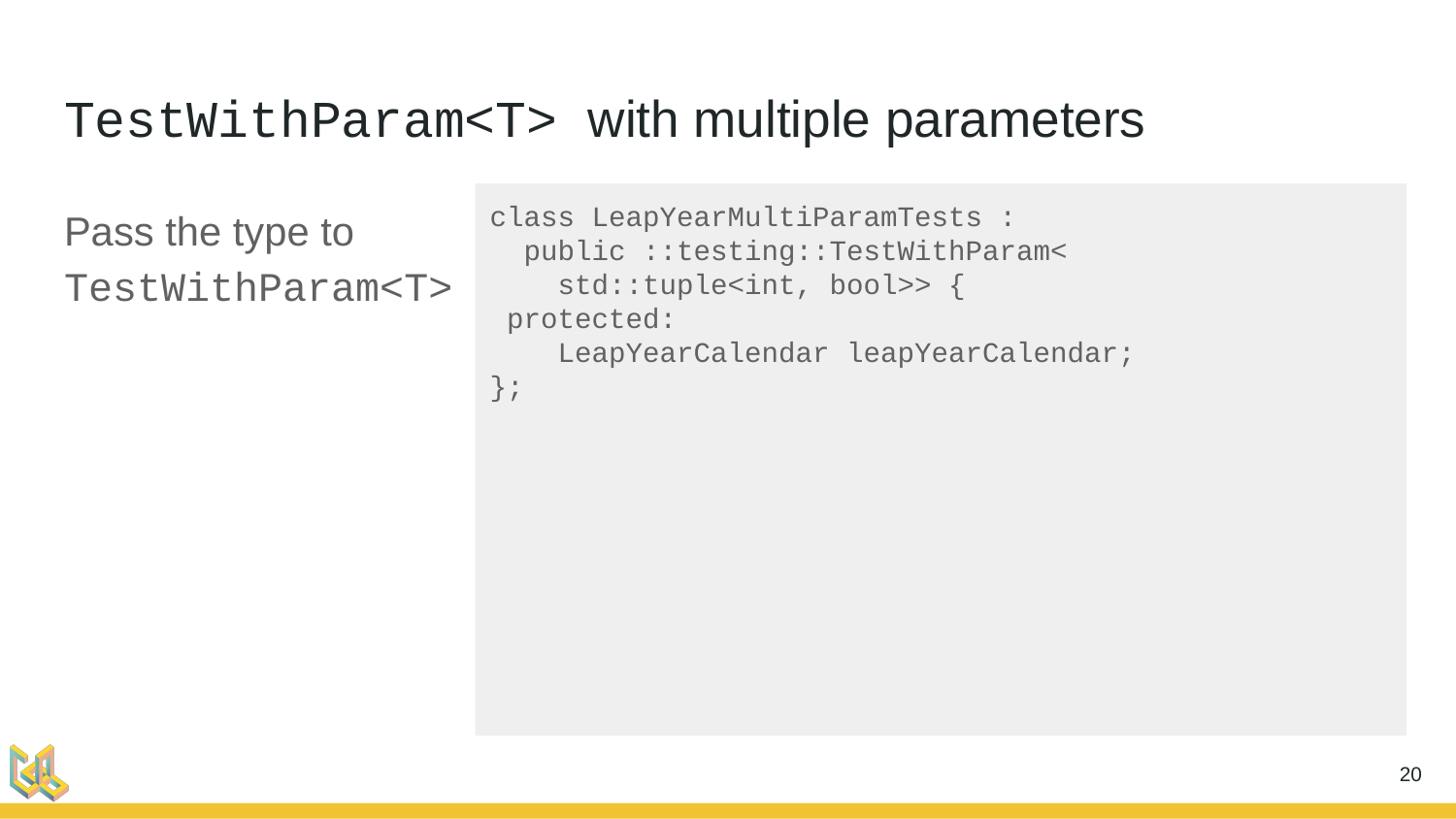

# TestWithParam<T> with multiple parameters
Pass the type to TestWithParam<T>
class LeapYearMultiParamTests :
  public ::testing::TestWithParam<
    std::tuple<int, bool>> {
 protected:
    LeapYearCalendar leapYearCalendar;
};
20